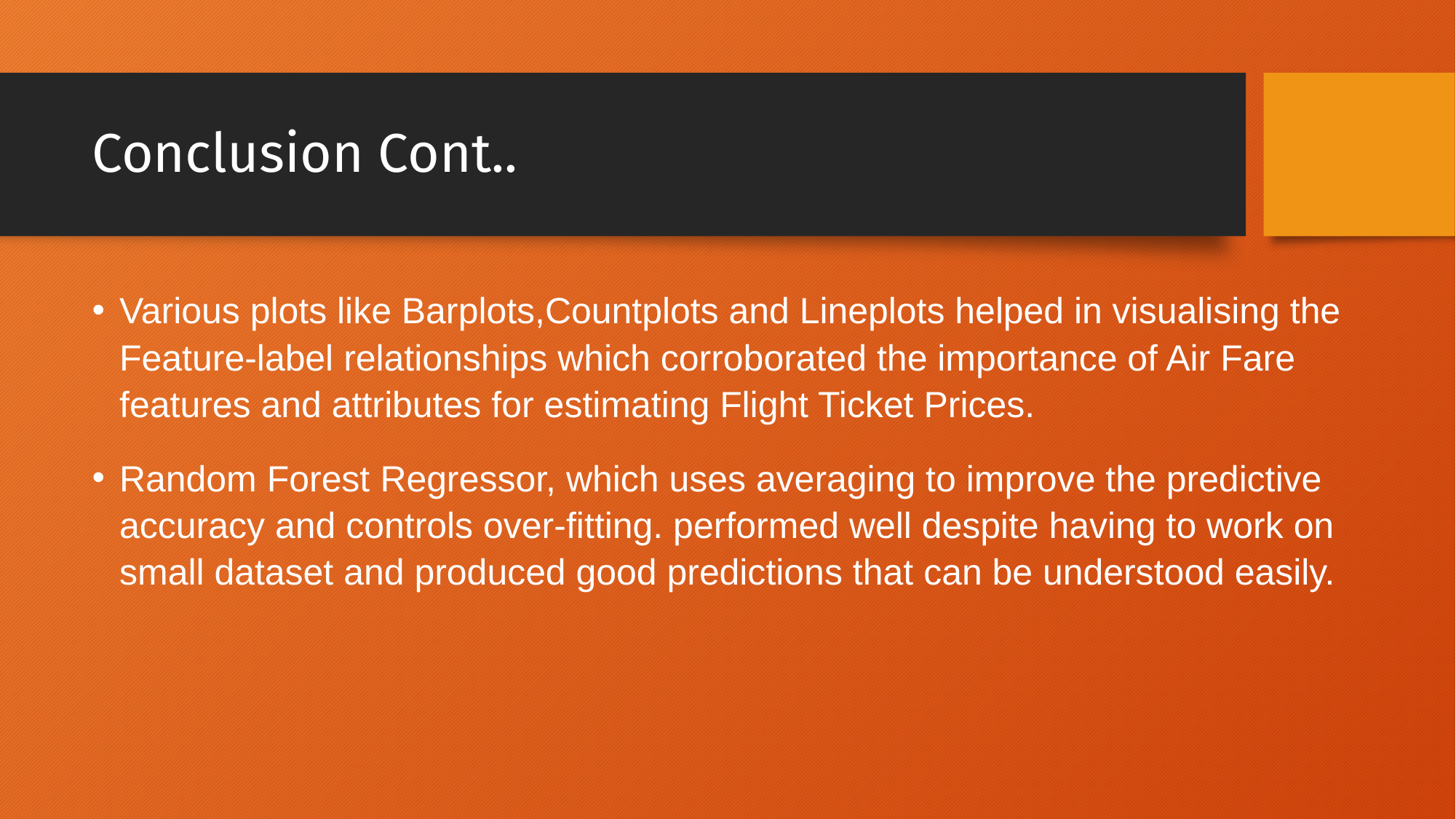

# Conclusion Cont..
Various plots like Barplots,Countplots and Lineplots helped in visualising the Feature-label relationships which corroborated the importance of Air Fare features and attributes for estimating Flight Ticket Prices.
Random Forest Regressor, which uses averaging to improve the predictive accuracy and controls over-fitting. performed well despite having to work on small dataset and produced good predictions that can be understood easily.